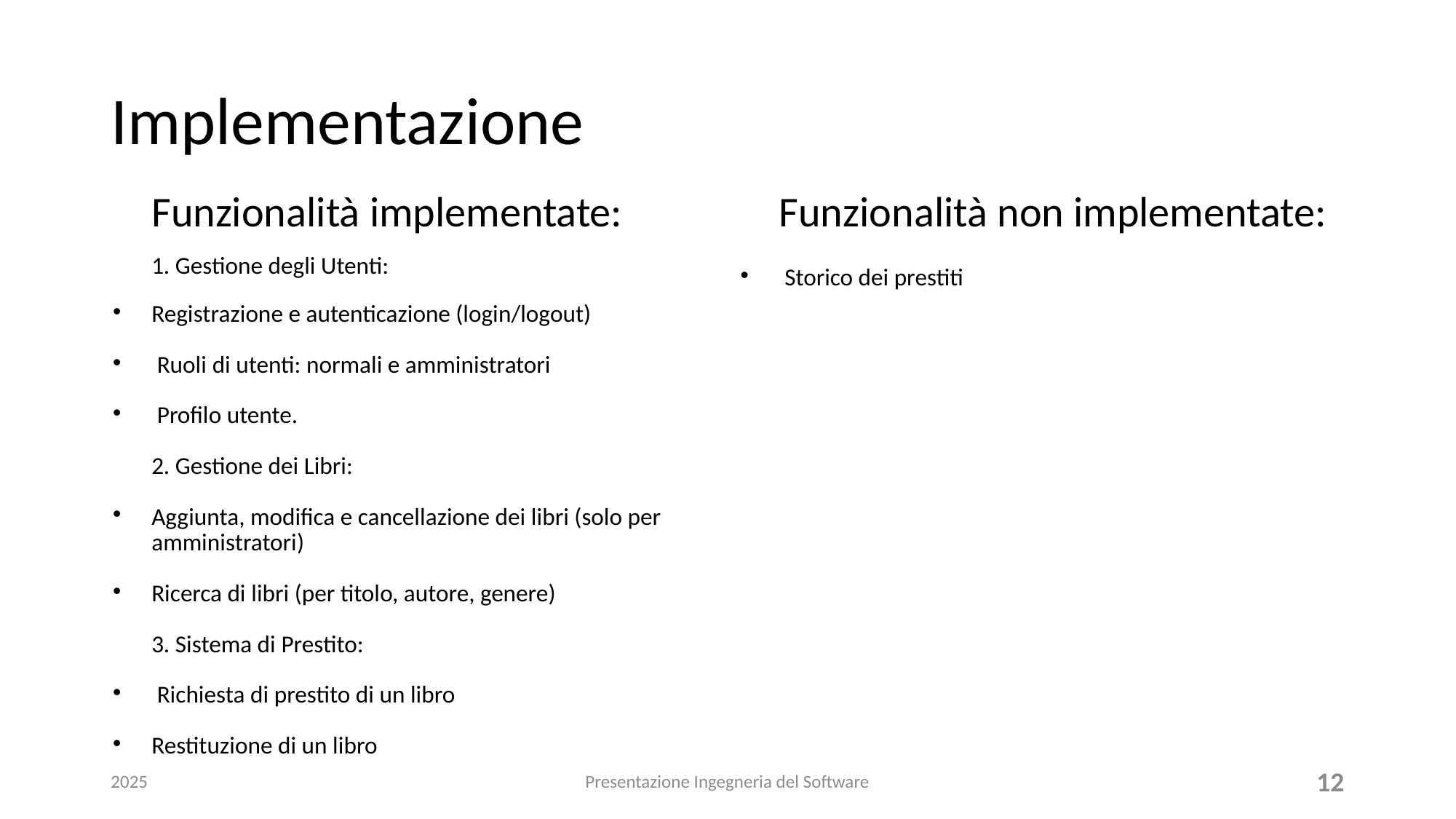

# Implementazione
Funzionalità implementate:
1. Gestione degli Utenti:
Registrazione e autenticazione (login/logout)
 Ruoli di utenti: normali e amministratori
 Profilo utente.
2. Gestione dei Libri:
Aggiunta, modifica e cancellazione dei libri (solo per amministratori)
Ricerca di libri (per titolo, autore, genere)
3. Sistema di Prestito:
 Richiesta di prestito di un libro
Restituzione di un libro
Funzionalità non implementate:
 Storico dei prestiti
2025
Presentazione Ingegneria del Software
12